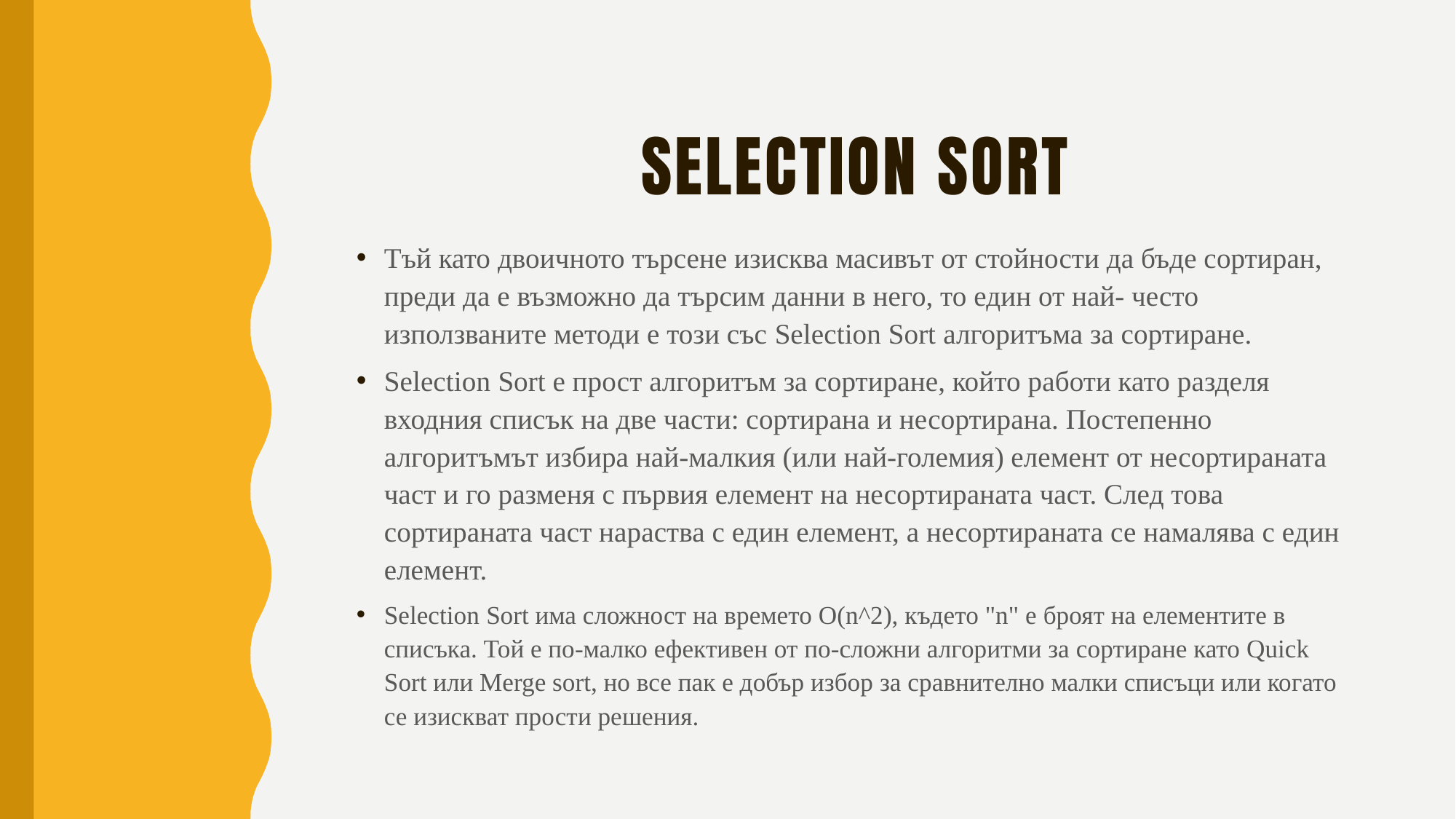

# Selection sort
Тъй като двоичното търсене изисква масивът от стойности да бъде сортиран, преди да е възможно да търсим данни в него, то един от най- често използваните методи е този със Selection Sort алгоритъма за сортиране.
Selection Sort е прост алгоритъм за сортиране, който работи като разделя входния списък на две части: сортирана и несортирана. Постепенно алгоритъмът избира най-малкия (или най-големия) елемент от несортираната част и го разменя с първия елемент на несортираната част. След това сортираната част нараства с един елемент, а несортираната се намалява с един елемент.
Selection Sort има сложност на времето O(n^2), където "n" е броят на елементите в списъка. Той е по-малко ефективен от по-сложни алгоритми за сортиране като Quick Sort или Merge sort, но все пак е добър избор за сравнително малки списъци или когато се изискват прости решения.